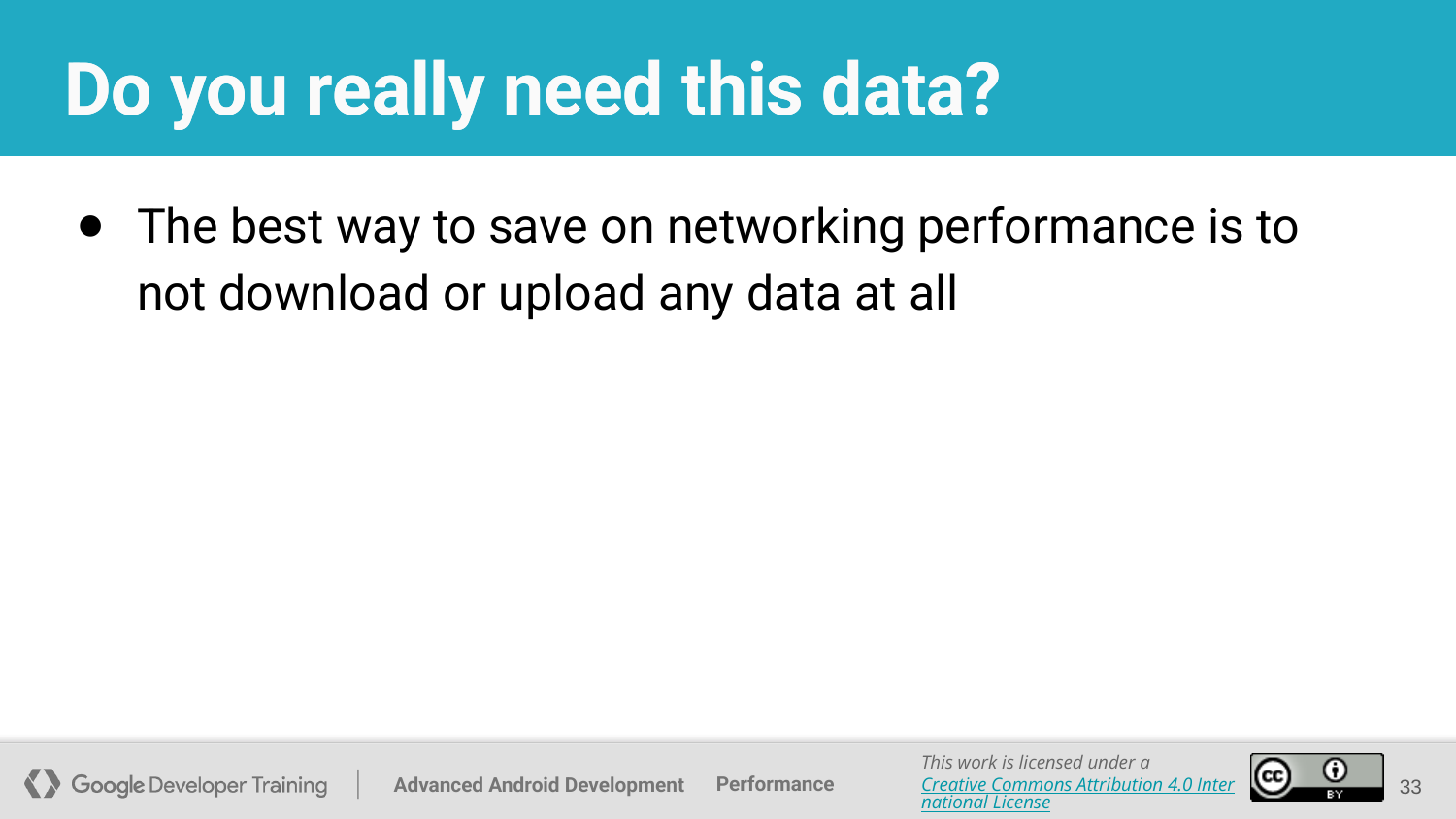

Do you really need this data?

# Do you really need this data?
The best way to save on networking performance is to not download or upload any data at all
33